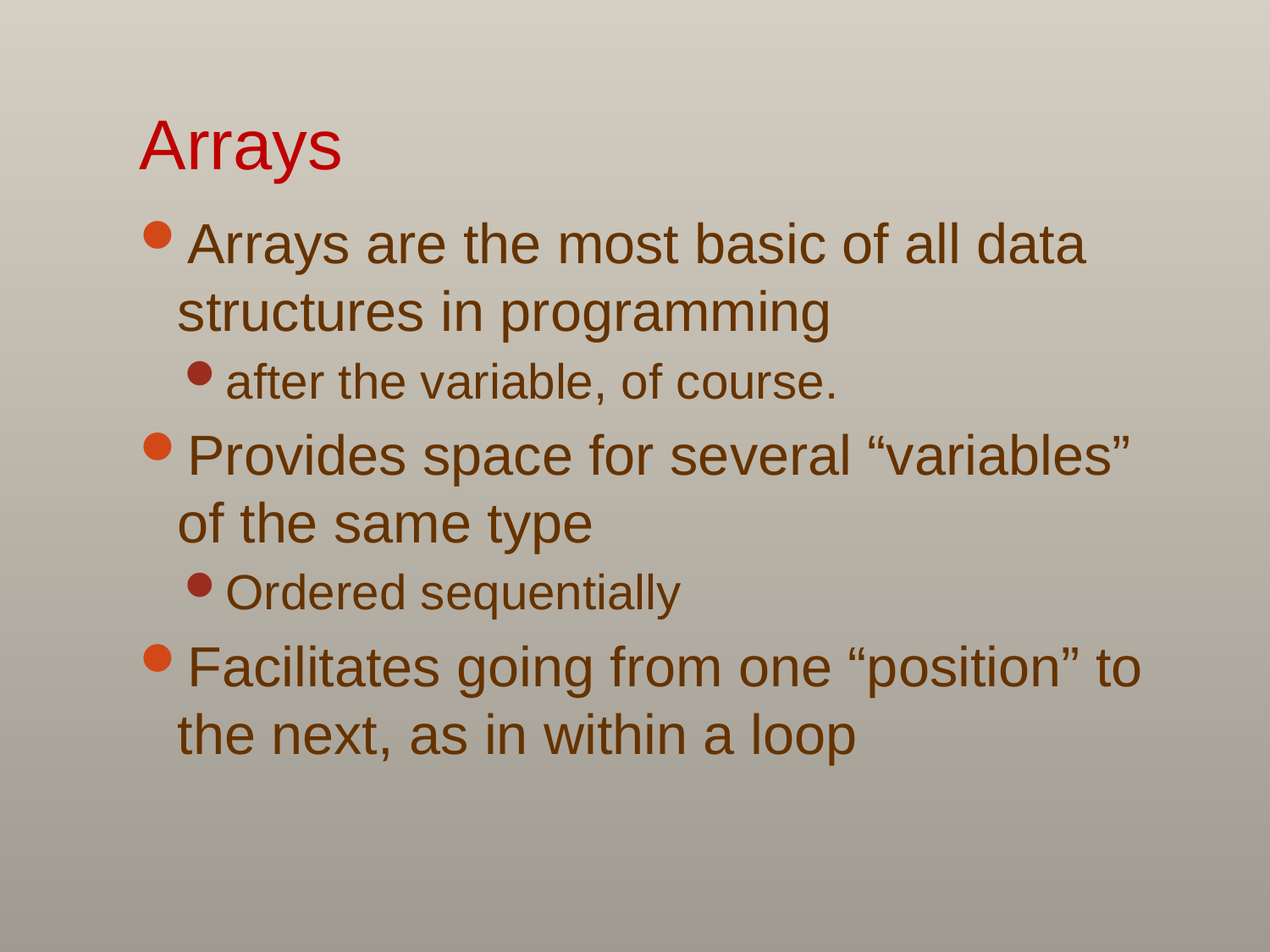

# Arrays
Arrays are the most basic of all data structures in programming
after the variable, of course.
Provides space for several “variables” of the same type
Ordered sequentially
Facilitates going from one “position” to the next, as in within a loop